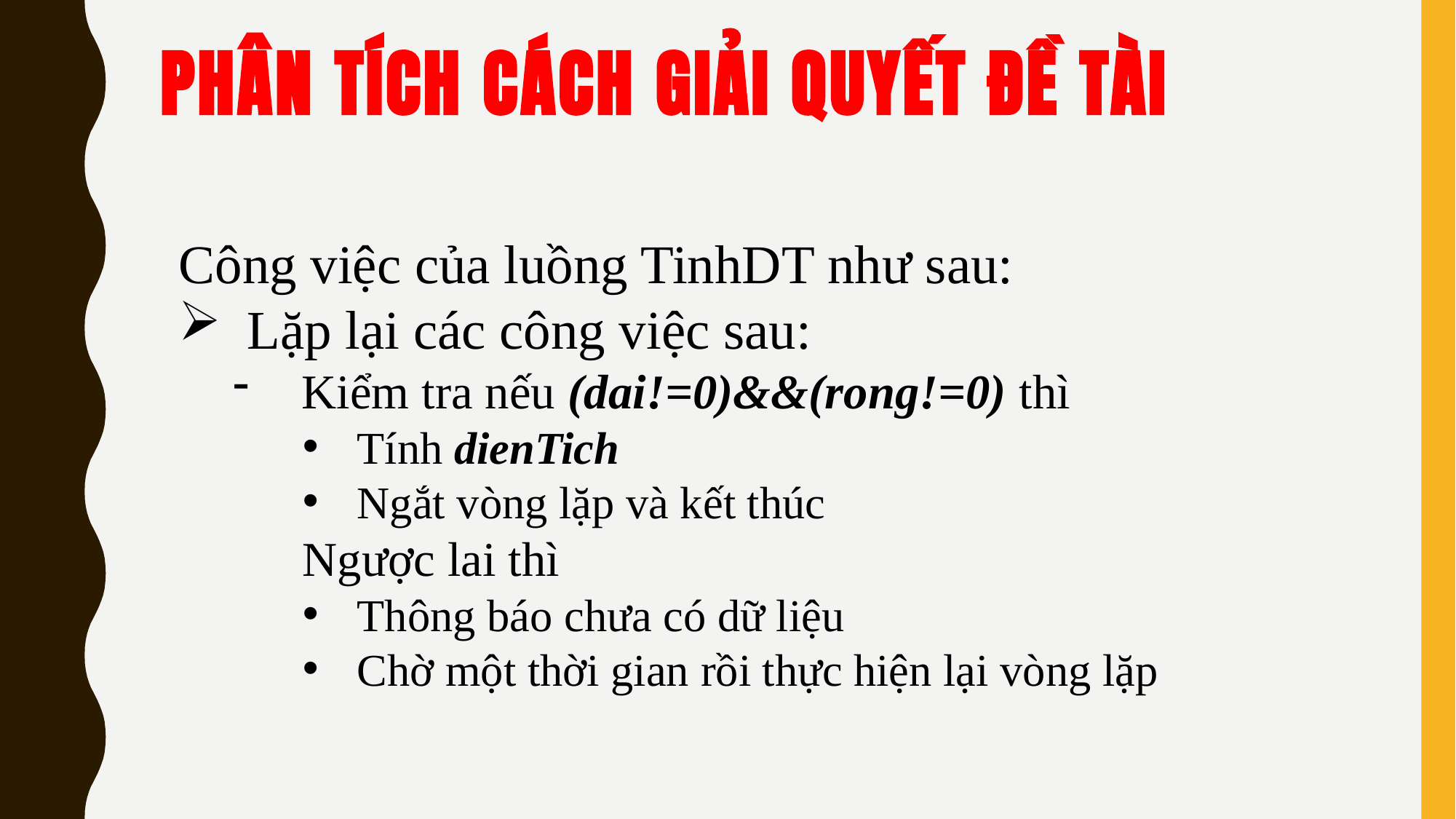

# PHÂN TÍCH CÁCH GIẢI QUYẾT ĐỀ TÀI
Công việc của luồng TinhDT như sau:
Lặp lại các công việc sau:
Kiểm tra nếu (dai!=0)&&(rong!=0) thì
Tính dienTich
Ngắt vòng lặp và kết thúc
Ngược lai thì
Thông báo chưa có dữ liệu
Chờ một thời gian rồi thực hiện lại vòng lặp